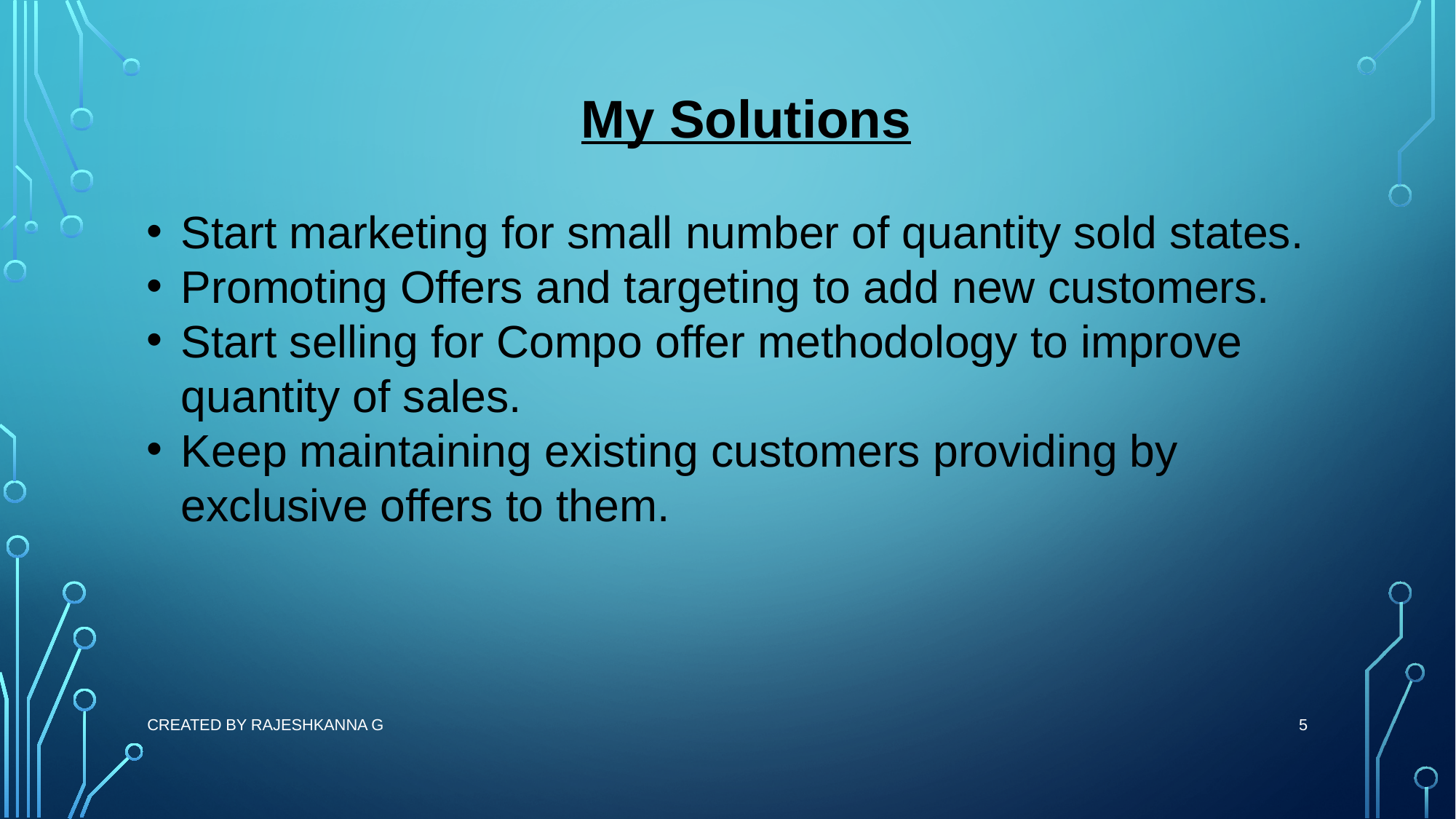

My Solutions

Start marketing for small number of quantity sold states.
Promoting Offers and targeting to add new customers.
Start selling for Compo offer methodology to improve quantity of sales.
Keep maintaining existing customers providing by exclusive offers to them.

5
Created by Rajeshkanna G